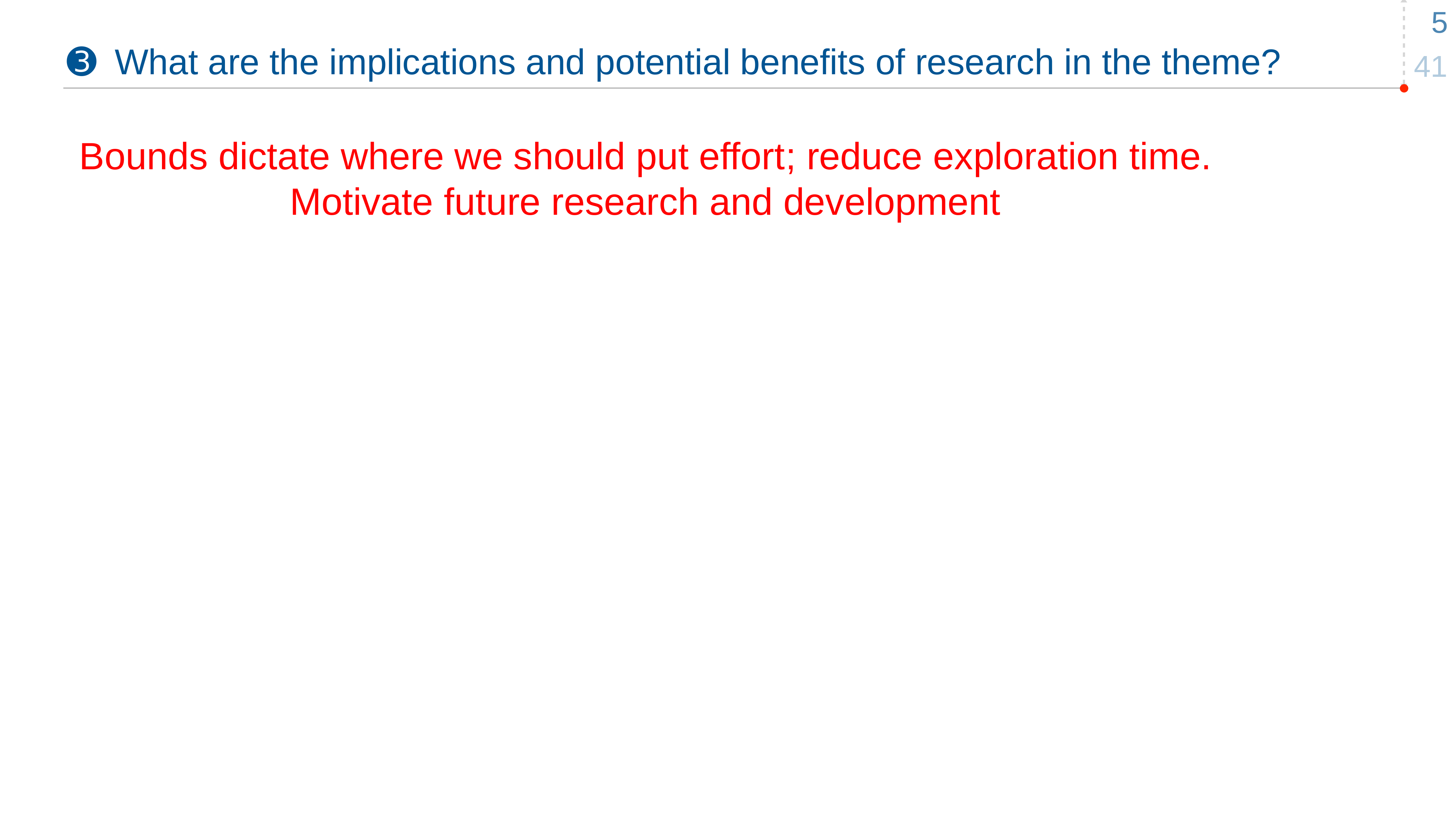

5
# ➌	What are the implications and potential benefits of research in the theme?
Bounds dictate where we should put effort; reduce exploration time.
Motivate future research and development